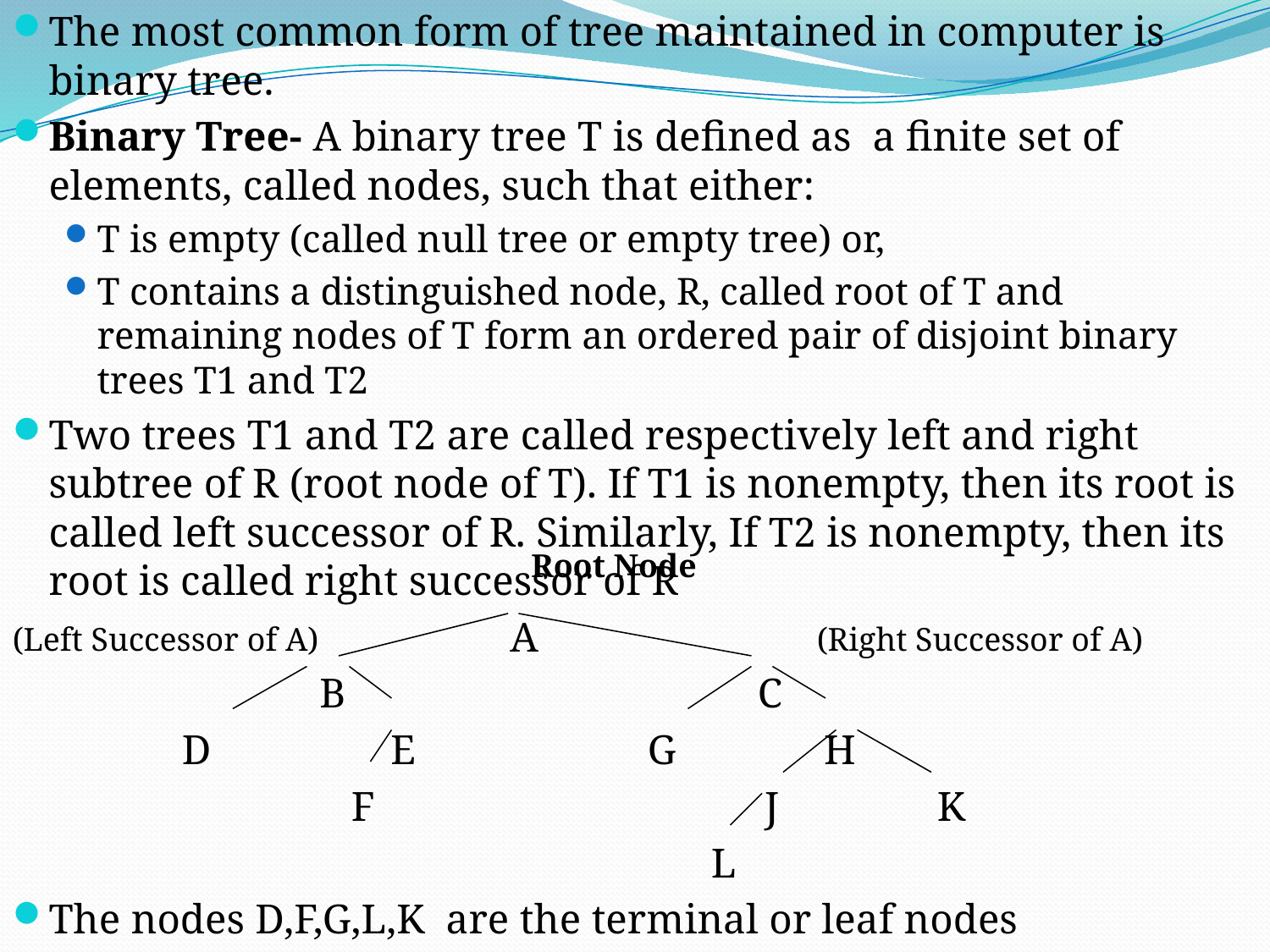

The most common form of tree maintained in computer is binary tree.
Binary Tree- A binary tree T is defined as  a finite set of elements, called nodes, such that either:
T is empty (called null tree or empty tree) or,
T contains a distinguished node, R, called root of T and remaining nodes of T form an ordered pair of disjoint binary trees T1 and T2
Two trees T1 and T2 are called respectively left and right subtree of R (root node of T). If T1 is nonempty, then its root is called left successor of R. Similarly, If T2 is nonempty, then its root is called right successor of R
                                               A
                             B                                       C
                D                 E                      G              H
                                F                                     J               K
                                                                  L
The nodes D,F,G,L,K  are the terminal or leaf nodes
Root Node
(Left Successor of A)

(Right Successor of A)